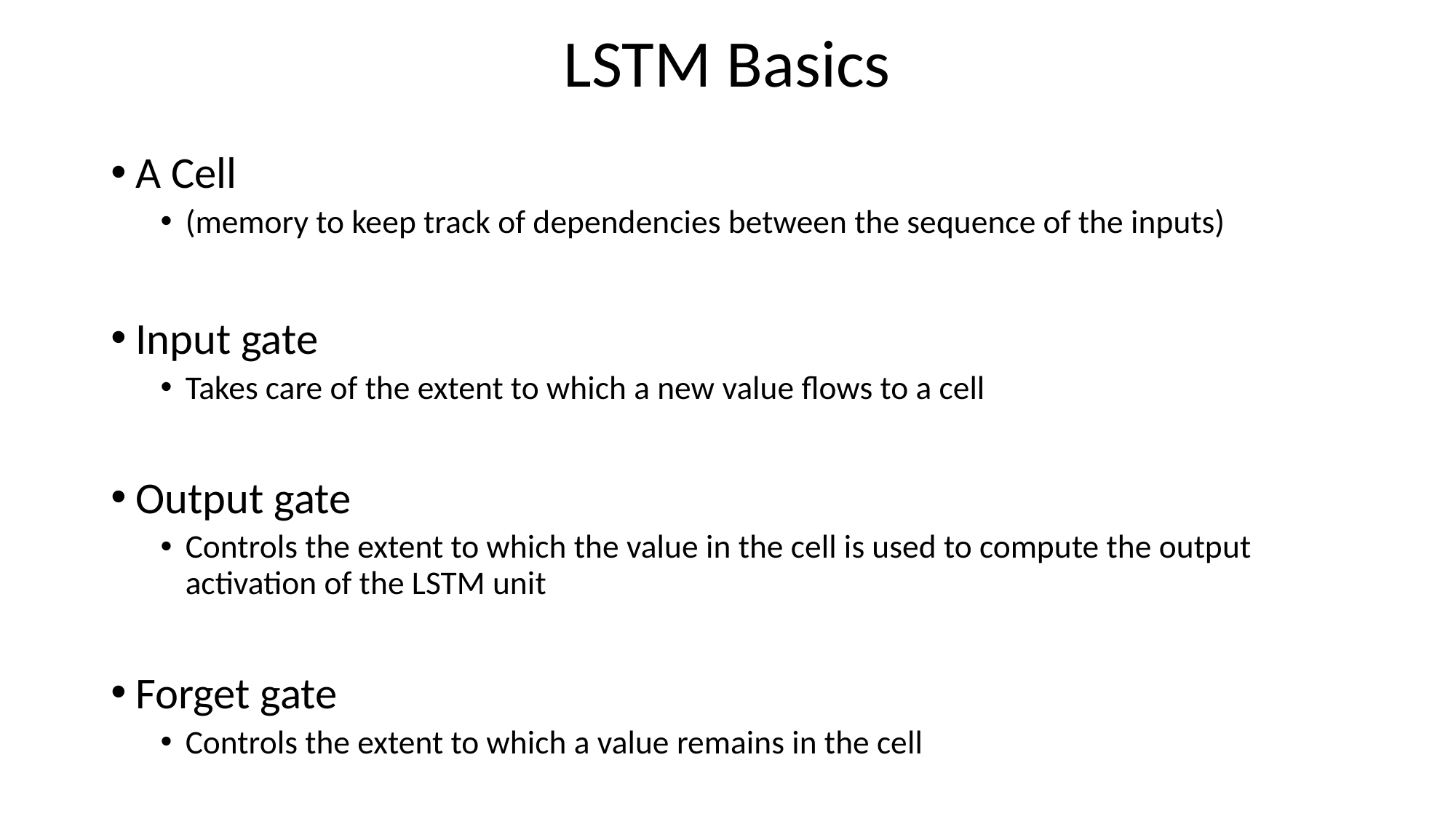

# LSTM Basics
A Cell
(memory to keep track of dependencies between the sequence of the inputs)

Input gate
Takes care of the extent to which a new value flows to a cell

Output gate
Controls the extent to which the value in the cell is used to compute the output activation of the LSTM unit

Forget gate
Controls the extent to which a value remains in the cell